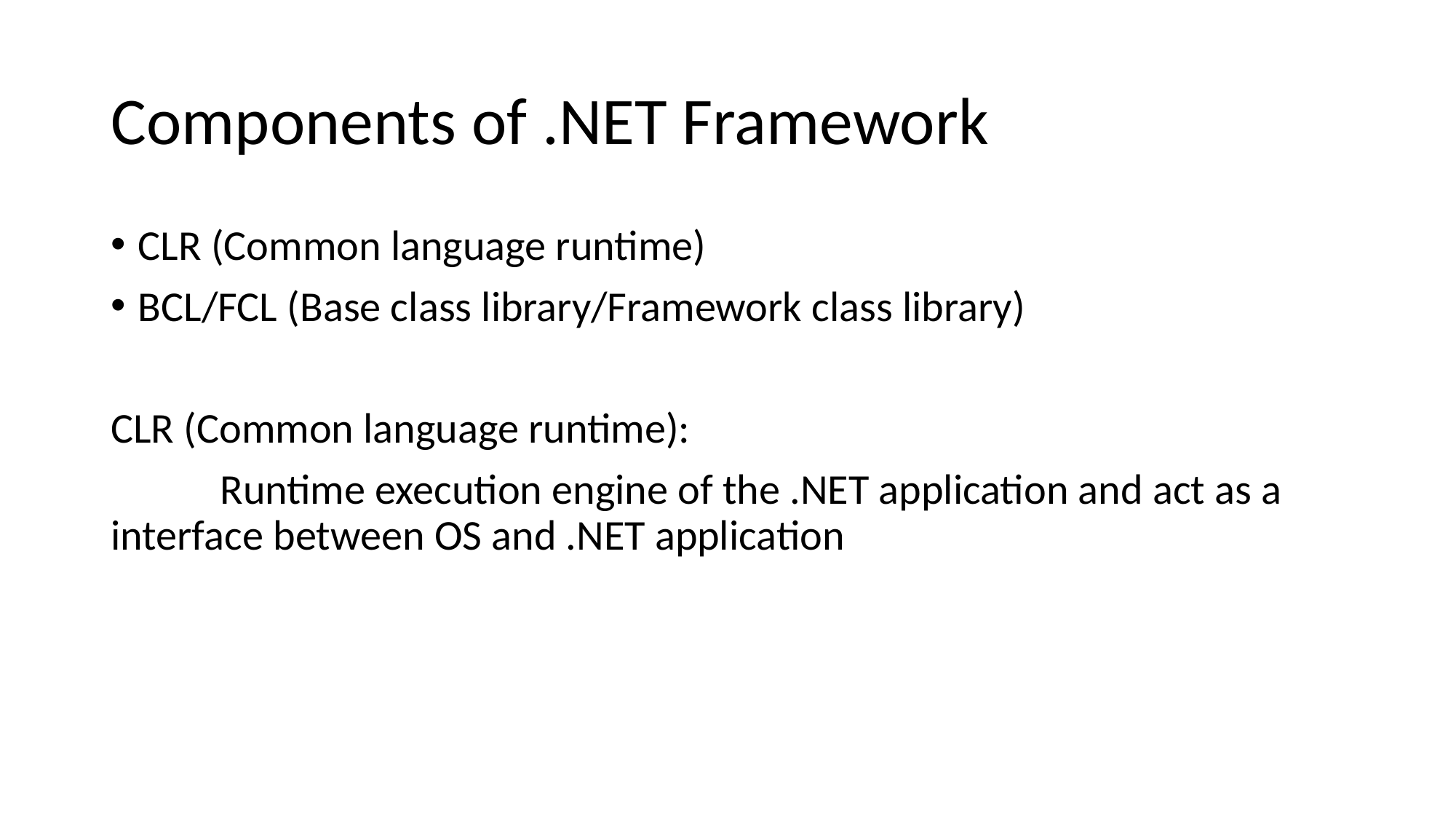

# Components of .NET Framework
CLR (Common language runtime)
BCL/FCL (Base class library/Framework class library)

CLR (Common language runtime):
	Runtime execution engine of the .NET application and act as a interface between OS and .NET application